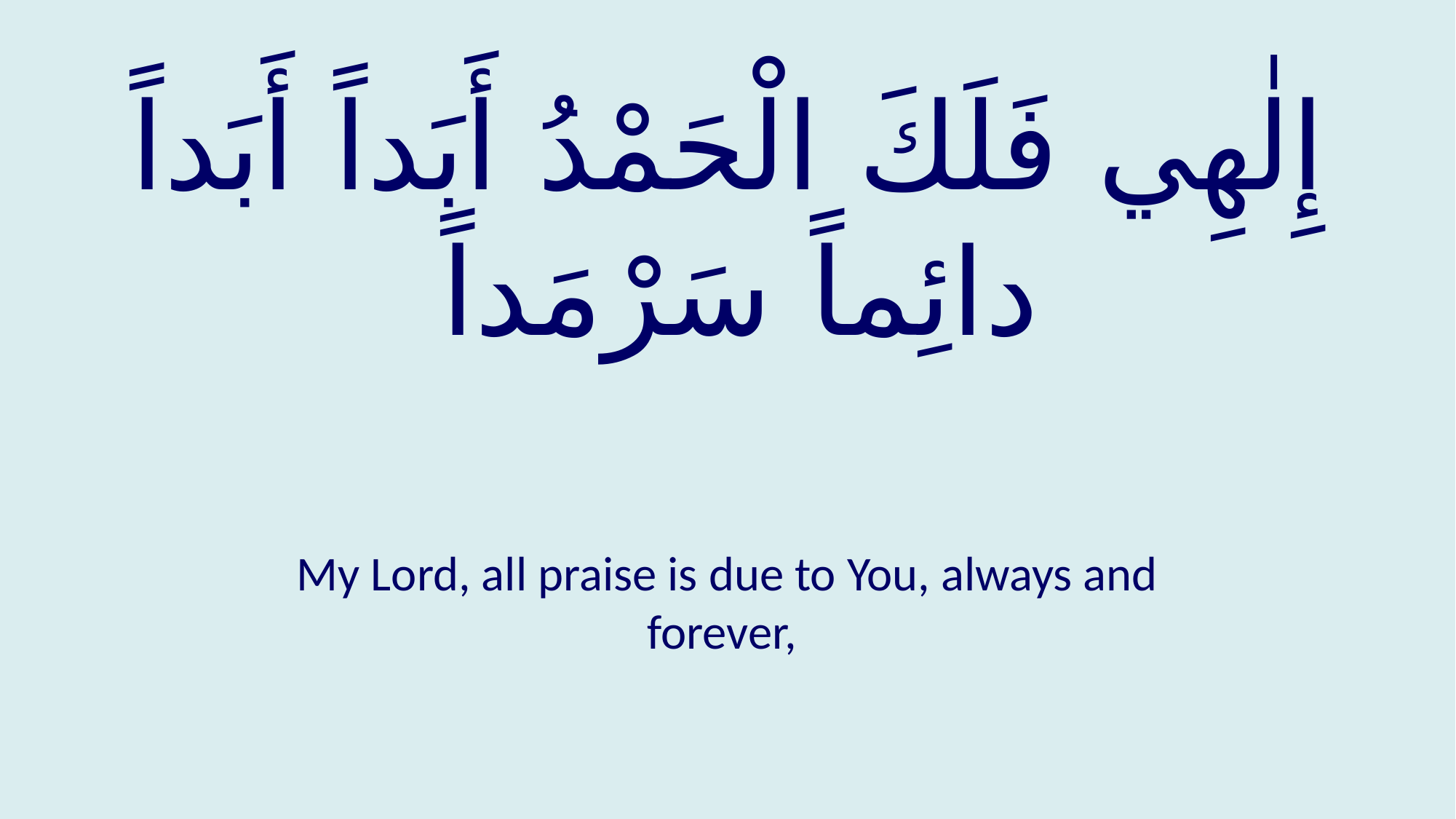

# إِلٰهِي فَلَكَ الْحَمْدُ أَبَداً أَبَداً دائِماً سَرْمَداً
My Lord, all praise is due to You, always and forever,